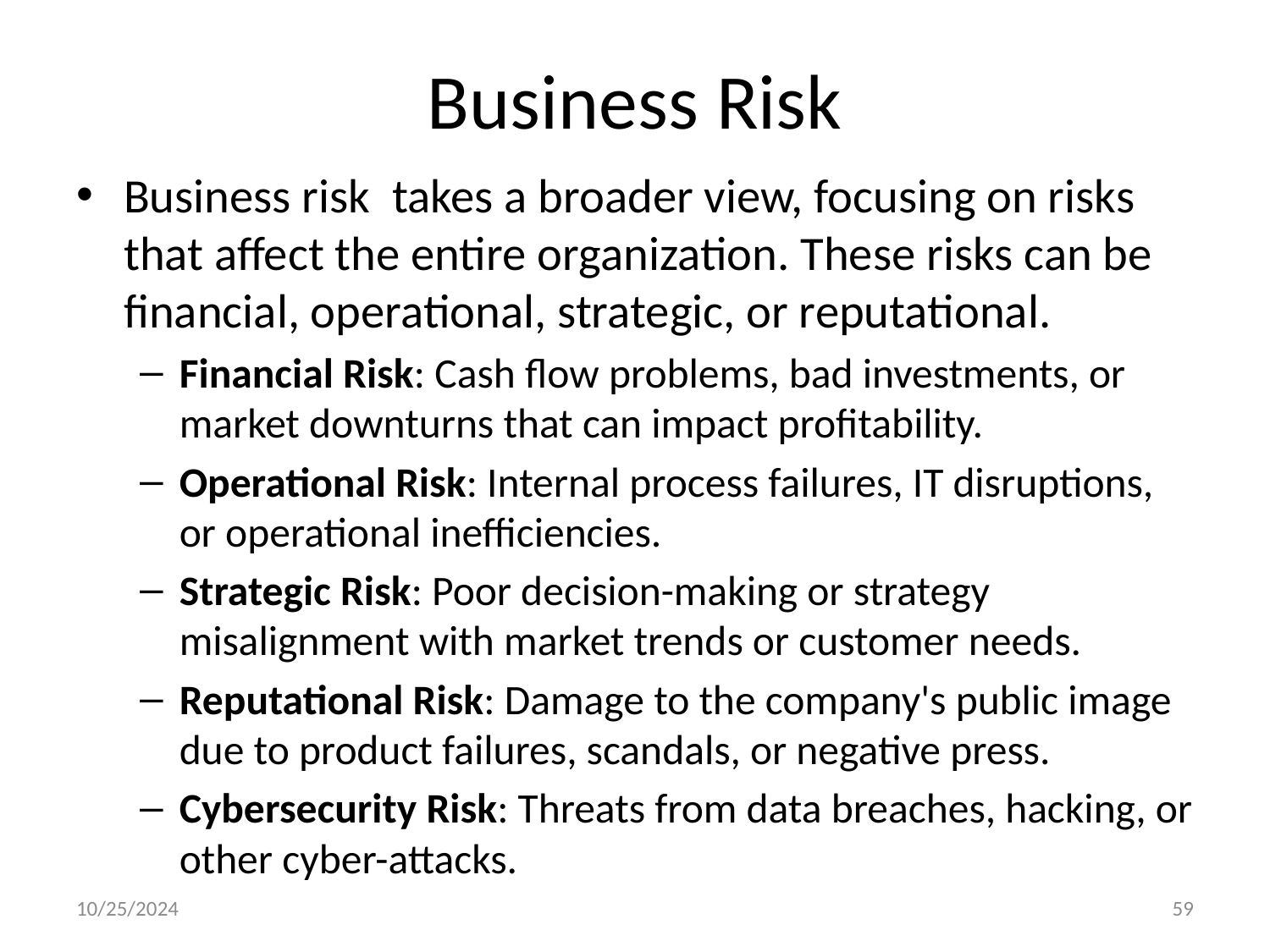

# Business Risk
Business risk  takes a broader view, focusing on risks that affect the entire organization. These risks can be financial, operational, strategic, or reputational.
Financial Risk: Cash flow problems, bad investments, or market downturns that can impact profitability.
Operational Risk: Internal process failures, IT disruptions, or operational inefficiencies.
Strategic Risk: Poor decision-making or strategy misalignment with market trends or customer needs.
Reputational Risk: Damage to the company's public image due to product failures, scandals, or negative press.
Cybersecurity Risk: Threats from data breaches, hacking, or other cyber-attacks.

10/25/2024
59